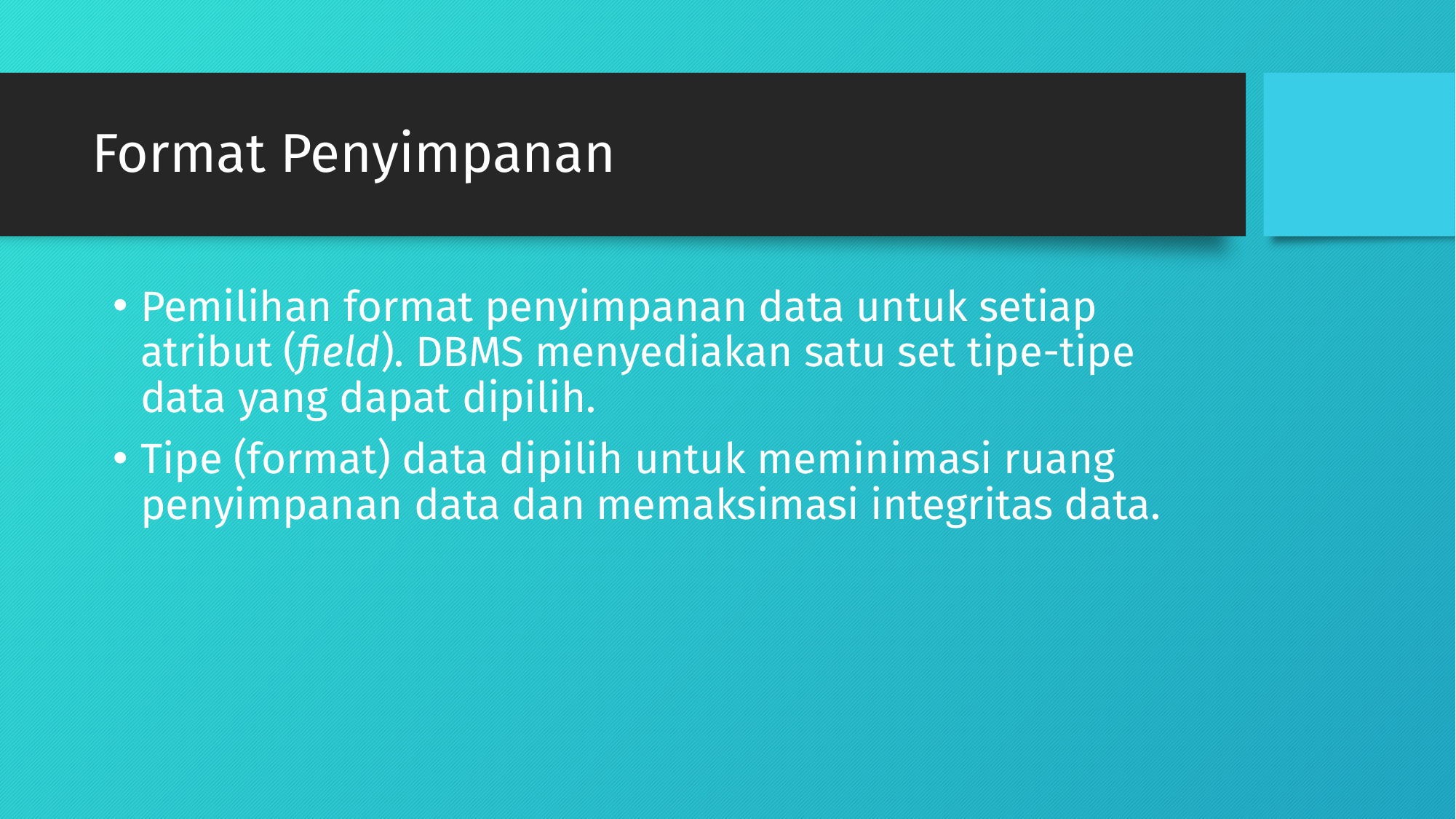

# Format Penyimpanan
Pemilihan format penyimpanan data untuk setiap atribut (field). DBMS menyediakan satu set tipe-tipe data yang dapat dipilih.
Tipe (format) data dipilih untuk meminimasi ruang penyimpanan data dan memaksimasi integritas data.